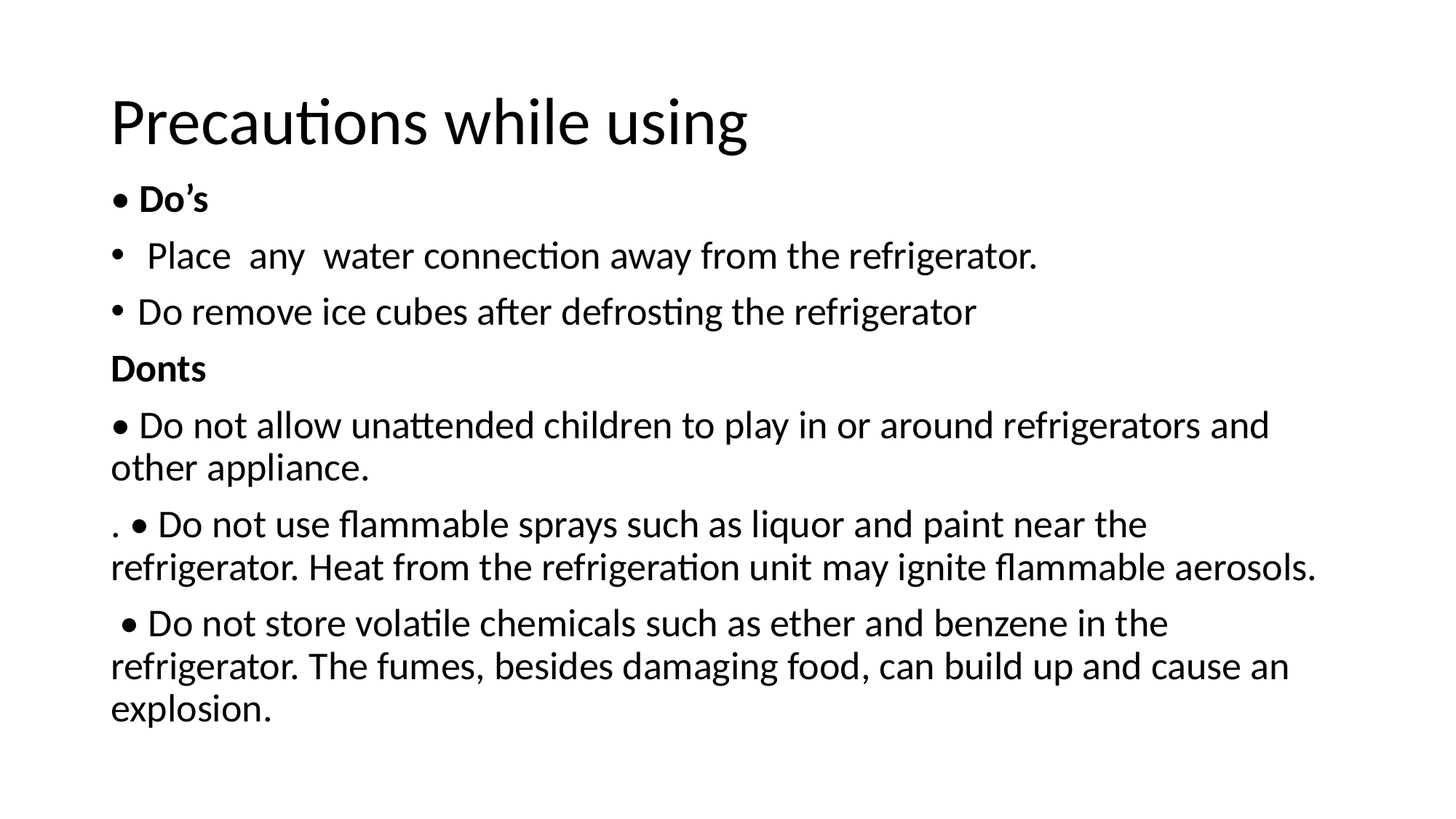

# Precautions while using
• Do’s
 Place  any  water connection away from the refrigerator.
Do remove ice cubes after defrosting the refrigerator
Donts
• Do not allow unattended children to play in or around refrigerators and other appliance.
. • Do not use flammable sprays such as liquor and paint near the refrigerator. Heat from the refrigeration unit may ignite flammable aerosols.
 • Do not store volatile chemicals such as ether and benzene in the refrigerator. The fumes, besides damaging food, can build up and cause an explosion.